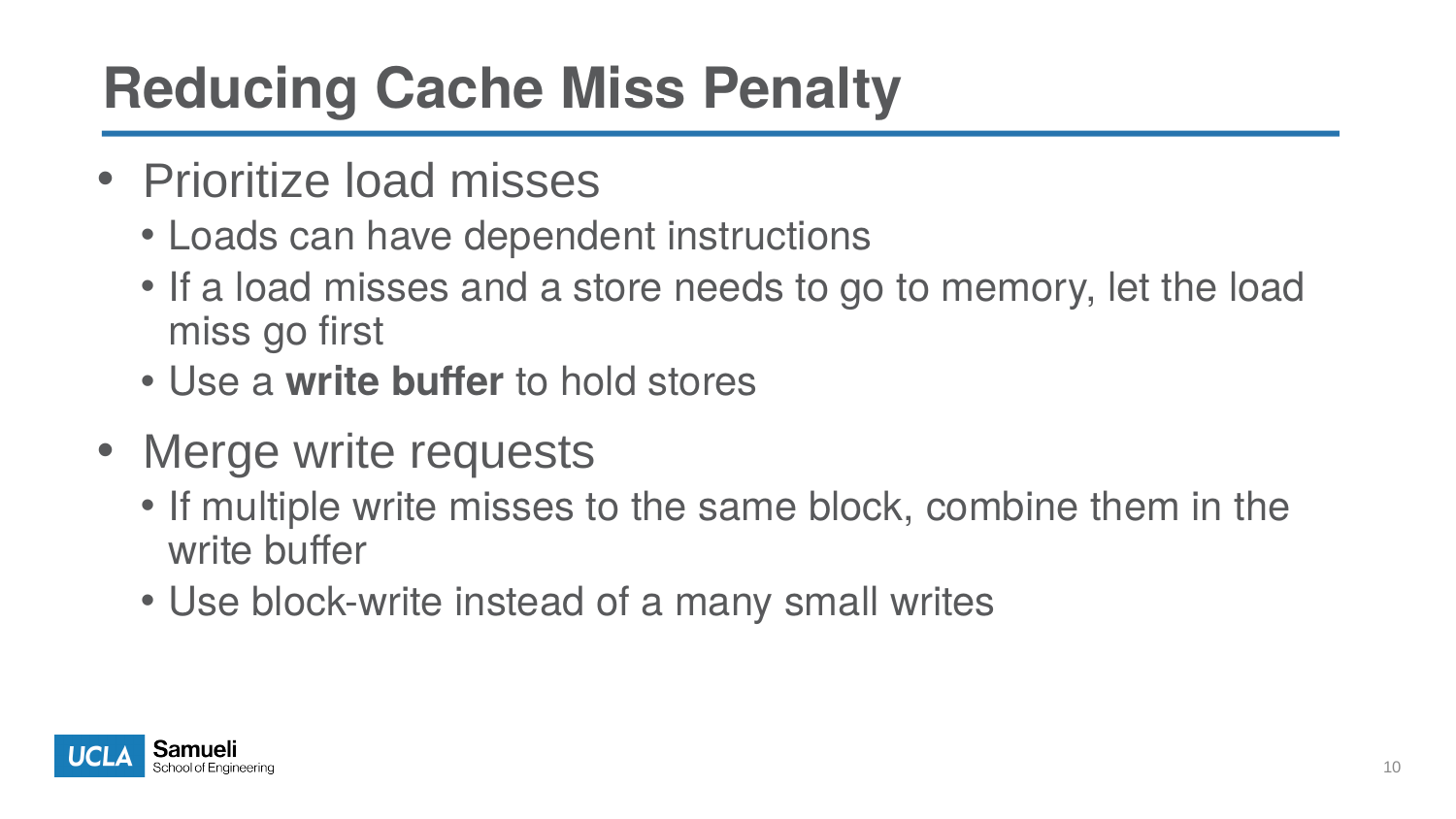

Reducing Cache Miss Penalty
Prioritize load misses
Loads can have dependent instructions
If a load misses and a store needs to go to memory, let the load miss go first
Use a write buffer to hold stores
Merge write requests
If multiple write misses to the same block, combine them in the write buffer
Use block-write instead of a many small writes
10